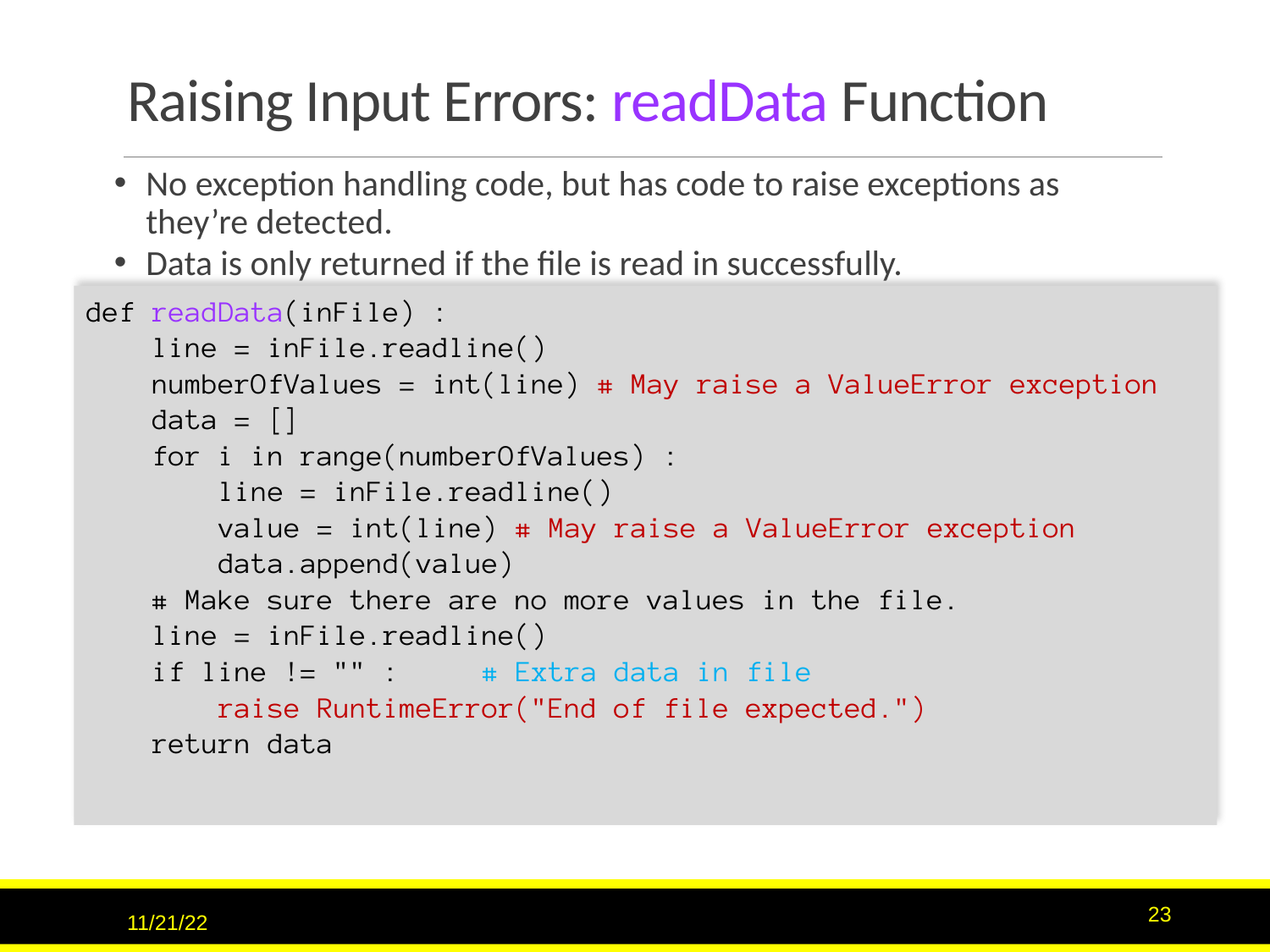

# Raising Input Errors: readData Function
No exception handling code, but has code to raise exceptions as they’re detected.
Data is only returned if the file is read in successfully.
def readData(inFile) :
    line = inFile.readline()
    numberOfValues = int(line) # May raise a ValueError exception
    data = []
    for i in range(numberOfValues) :
        line = inFile.readline()
        value = int(line) # May raise a ValueError exception
        data.append(value)
    # Make sure there are no more values in the file.
    line = inFile.readline()
    if line != "" :     # Extra data in file
        raise RuntimeError("End of file expected.")
    return data
11/21/22